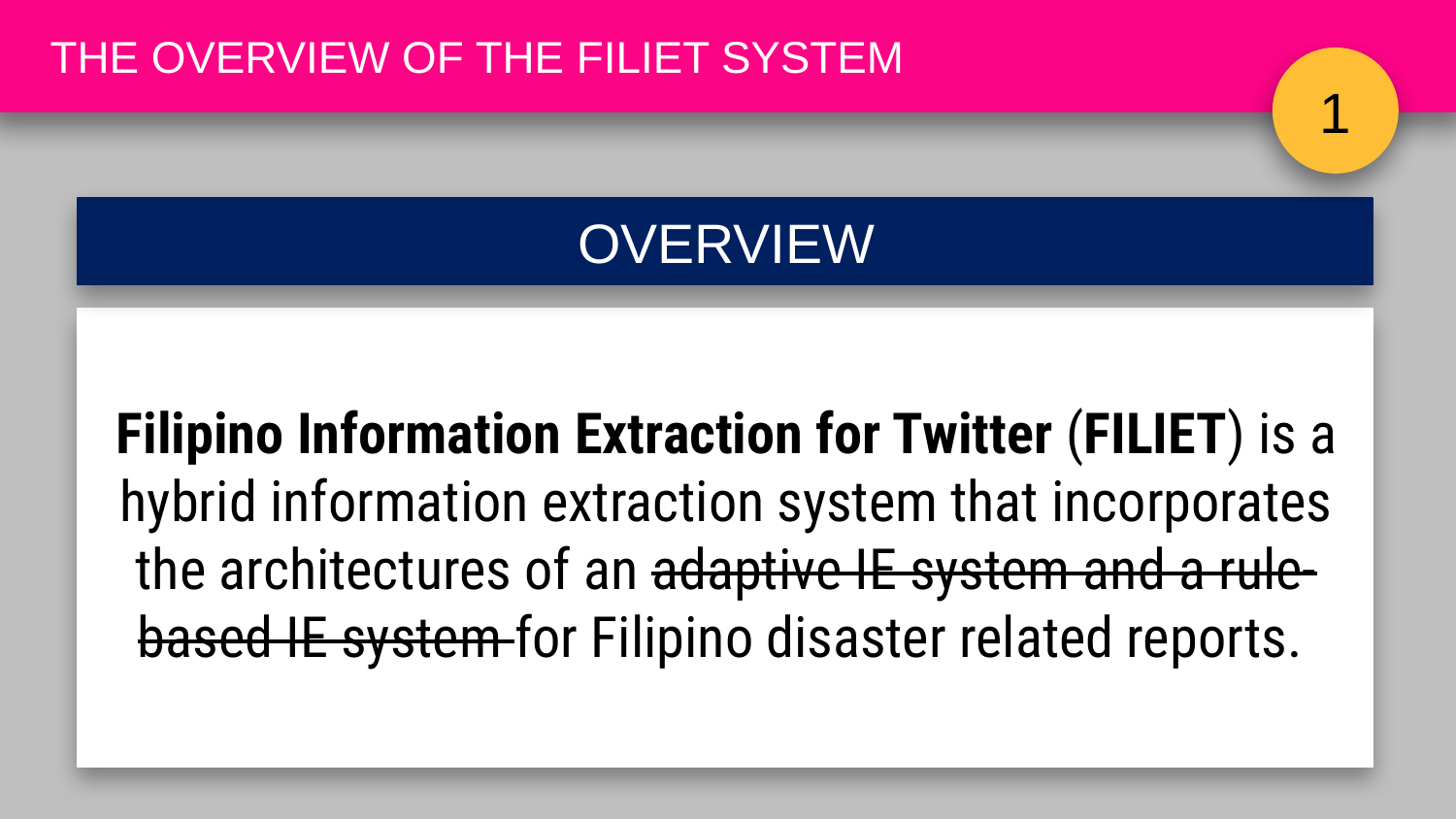

THE OVERVIEW OF THE FILIET SYSTEM
1

OVERVIEW

Filipino Information Extraction for Twitter (FILIET) is a hybrid information extraction system that incorporates the architectures of an adaptive IE system and a rule-based IE system for Filipino disaster related reports.